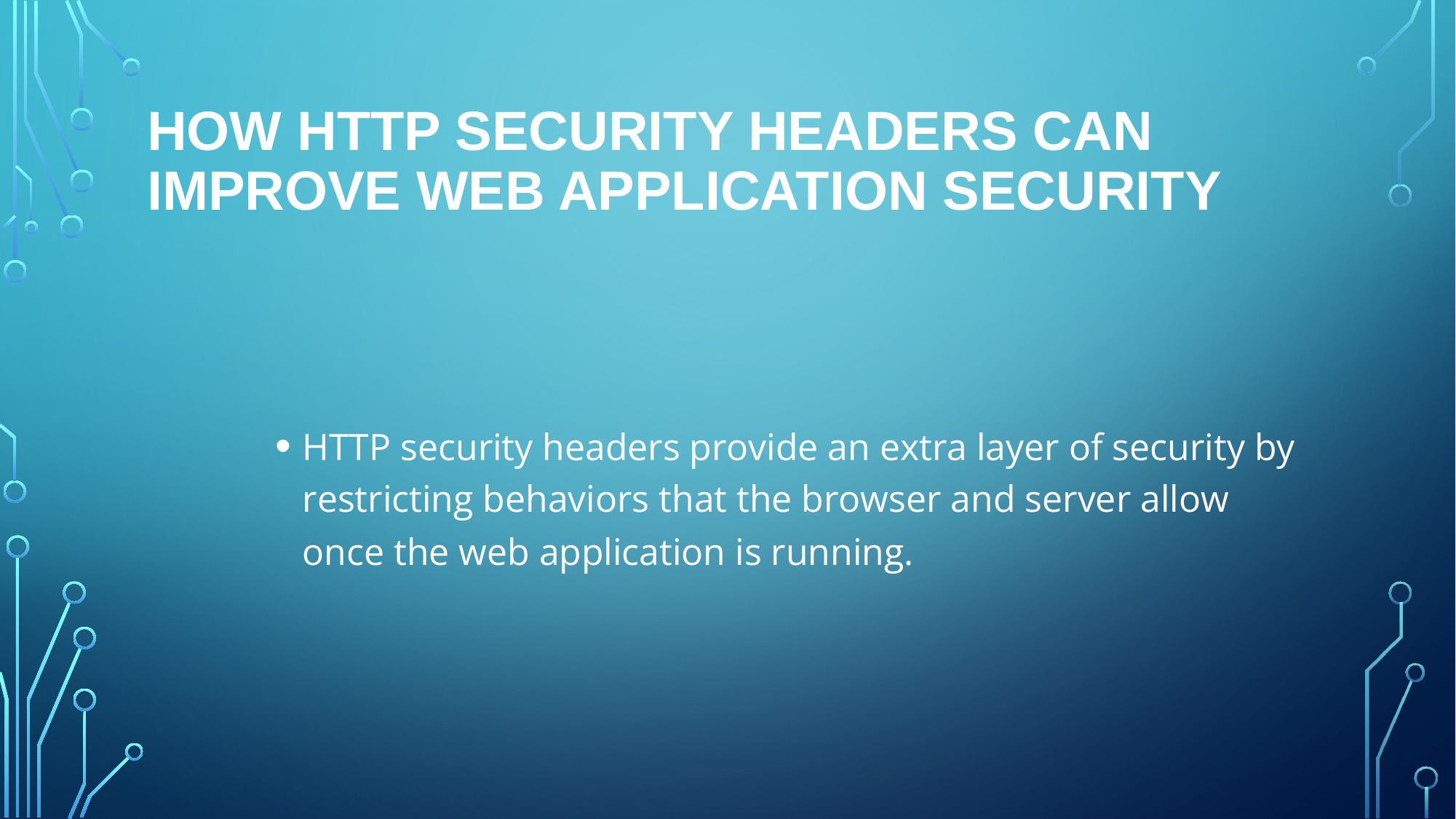

# How HTTP Security Headers Can Improve Web Application Security
HTTP security headers provide an extra layer of security by restricting behaviors that the browser and server allow once the web application is running.